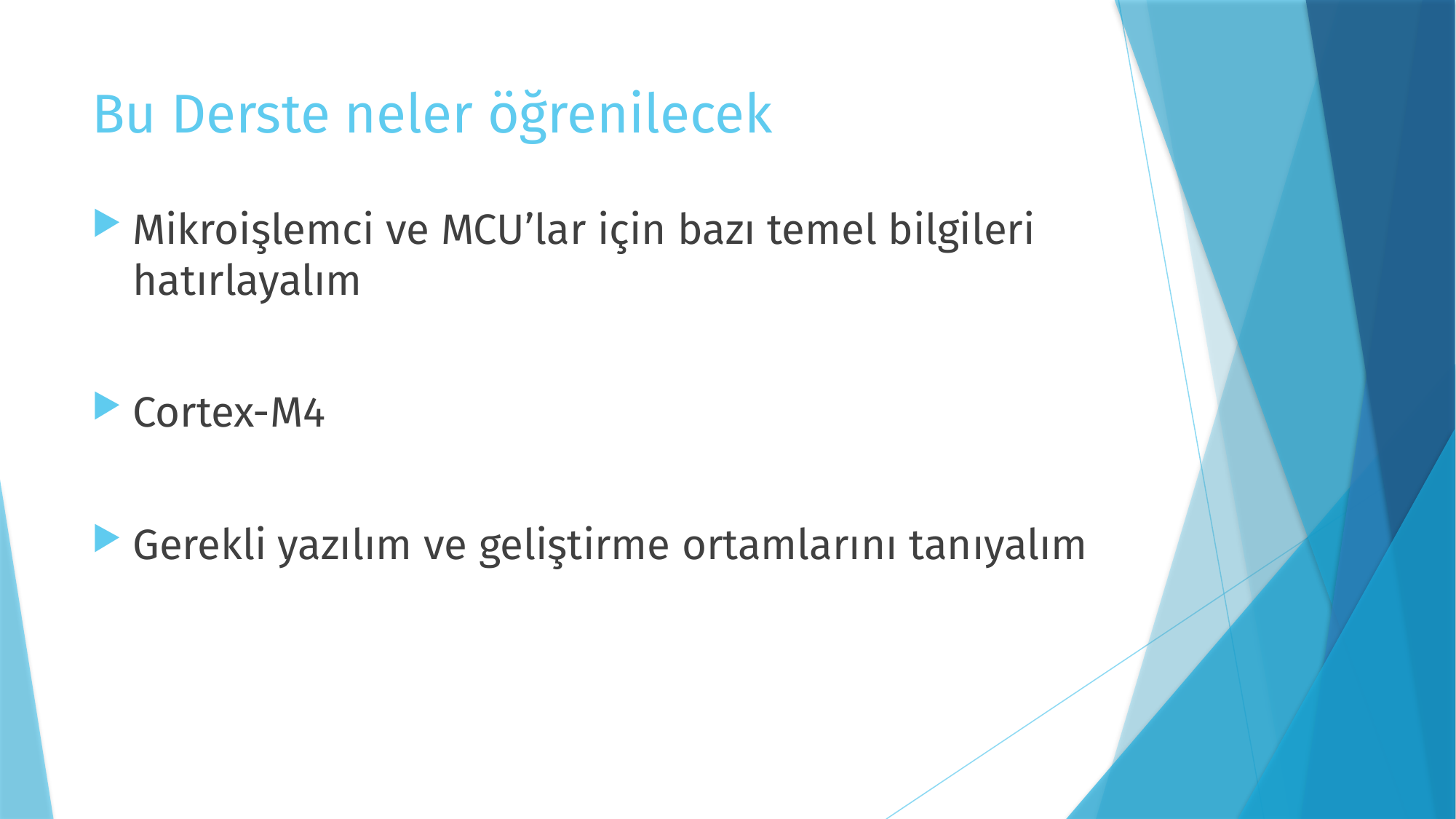

# Bu Derste neler öğrenilecek
Mikroişlemci ve MCU’lar için bazı temel bilgileri hatırlayalım

Cortex-M4

Gerekli yazılım ve geliştirme ortamlarını tanıyalım